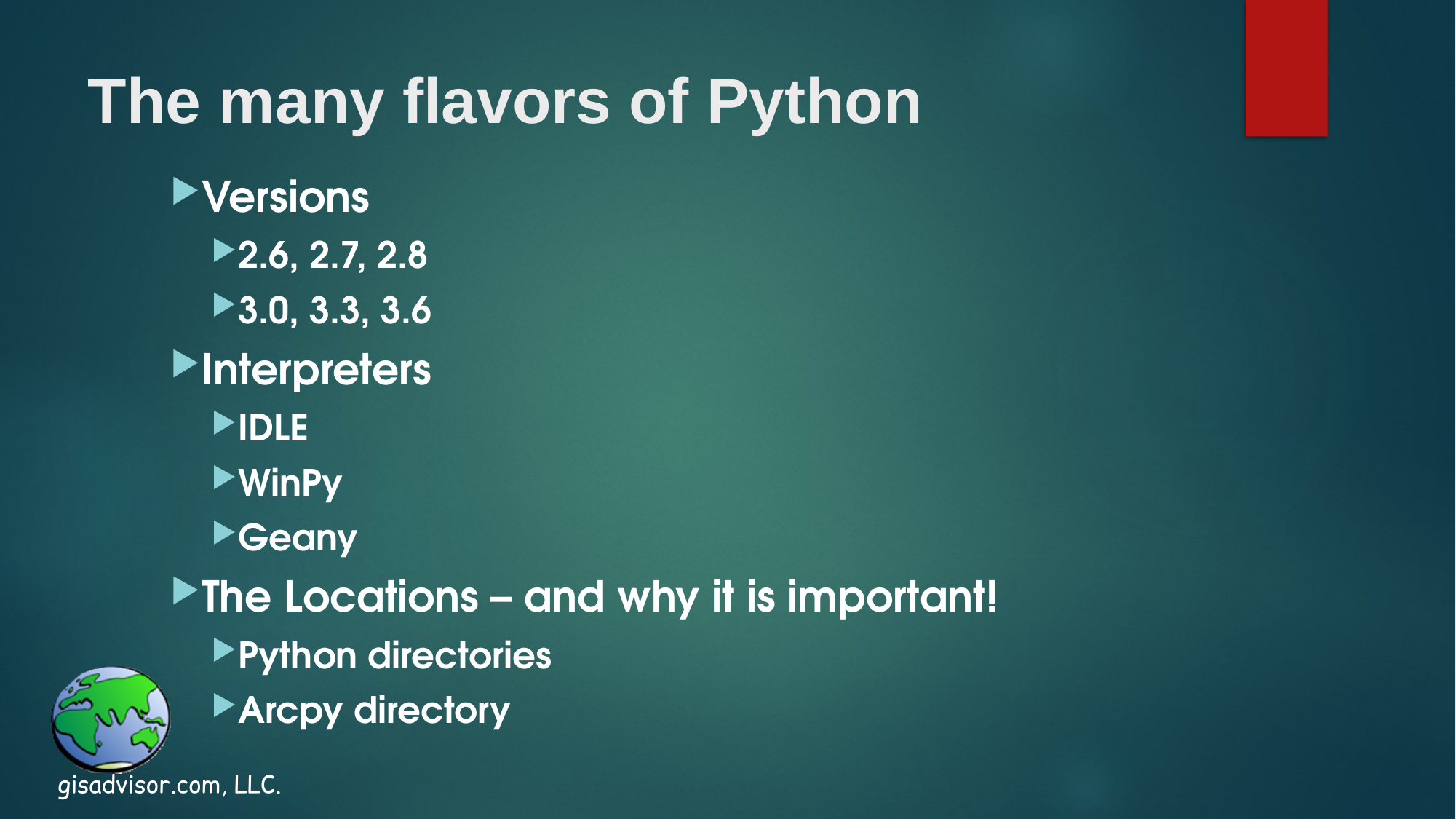

# The many flavors of Python
Versions
2.6, 2.7, 2.8
3.0, 3.3, 3.6
Interpreters
IDLE
WinPy
Geany
The Locations – and why it is important!
Python directories
Arcpy directory